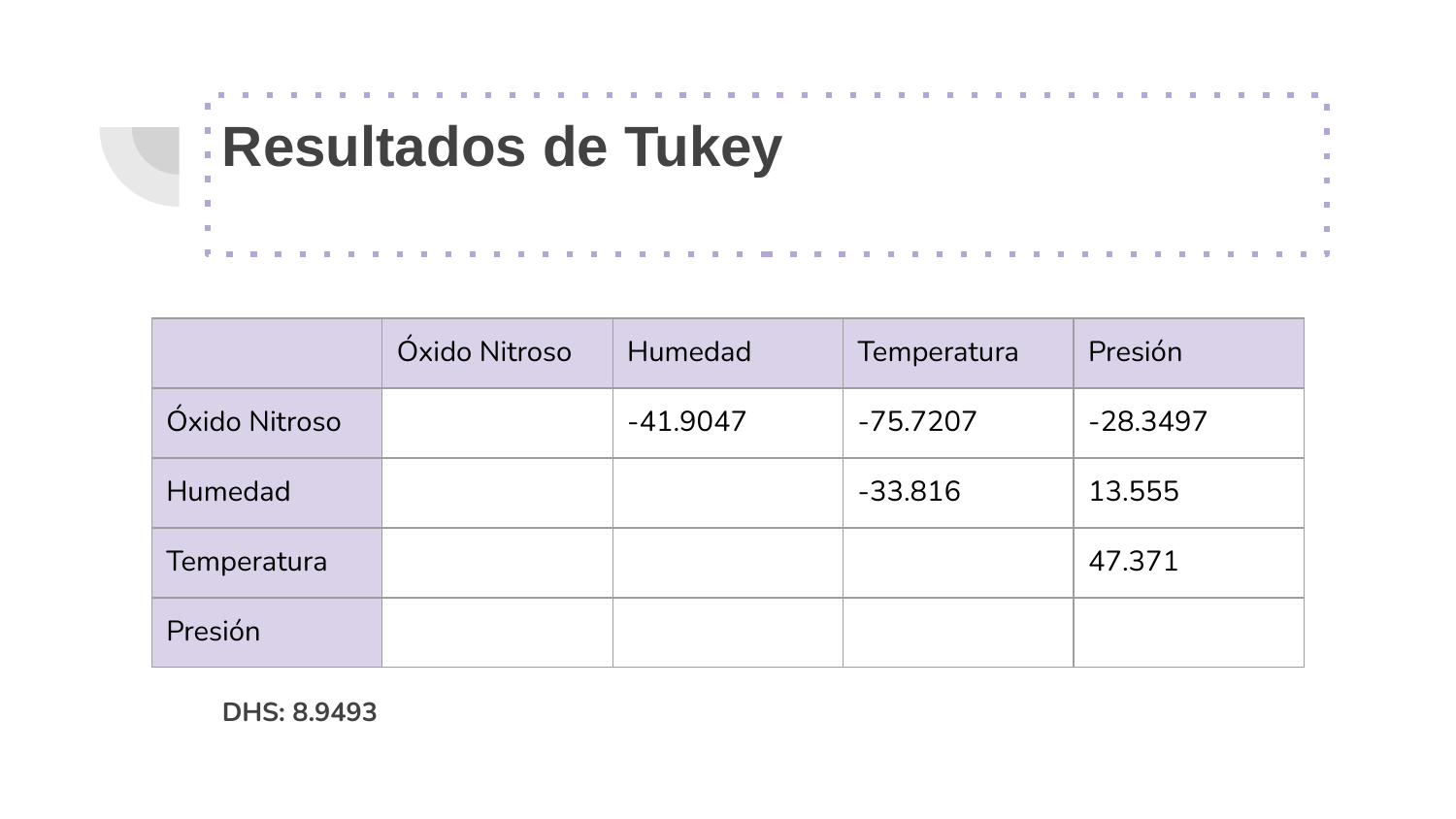

# Resultados de Tukey

|  | Óxido Nitroso | Humedad | Temperatura | Presión |
| --- | --- | --- | --- | --- |
| Óxido Nitroso |  | -41.9047 | -75.7207 | -28.3497 |
| Humedad |  |  | -33.816 | 13.555 |
| Temperatura |  |  |  | 47.371 |
| Presión |  |  |  |  |
DHS: 8.9493